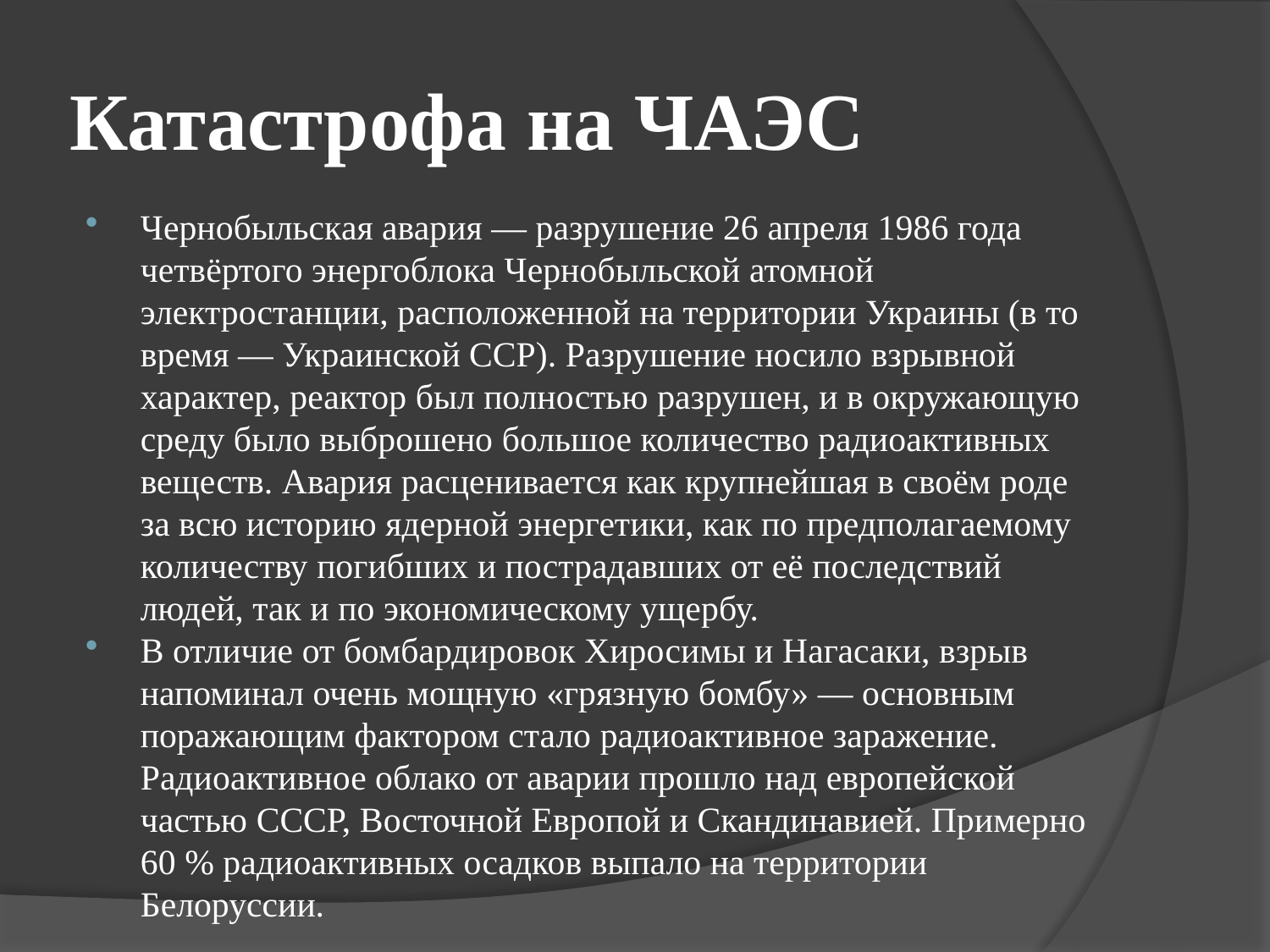

# Катастрофа на ЧАЭС
Чернобыльская авария — разрушение 26 апреля 1986 года четвёртого энергоблока Чернобыльской атомной электростанции, расположенной на территории Украины (в то время — Украинской ССР). Разрушение носило взрывной характер, реактор был полностью разрушен, и в окружающую среду было выброшено большое количество радиоактивных веществ. Авария расценивается как крупнейшая в своём роде за всю историю ядерной энергетики, как по предполагаемому количеству погибших и пострадавших от её последствий людей, так и по экономическому ущербу.
В отличие от бомбардировок Хиросимы и Нагасаки, взрыв напоминал очень мощную «грязную бомбу» — основным поражающим фактором стало радиоактивное заражение. Радиоактивное облако от аварии прошло над европейской частью СССР, Восточной Европой и Скандинавией. Примерно 60 % радиоактивных осадков выпало на территории Белоруссии.